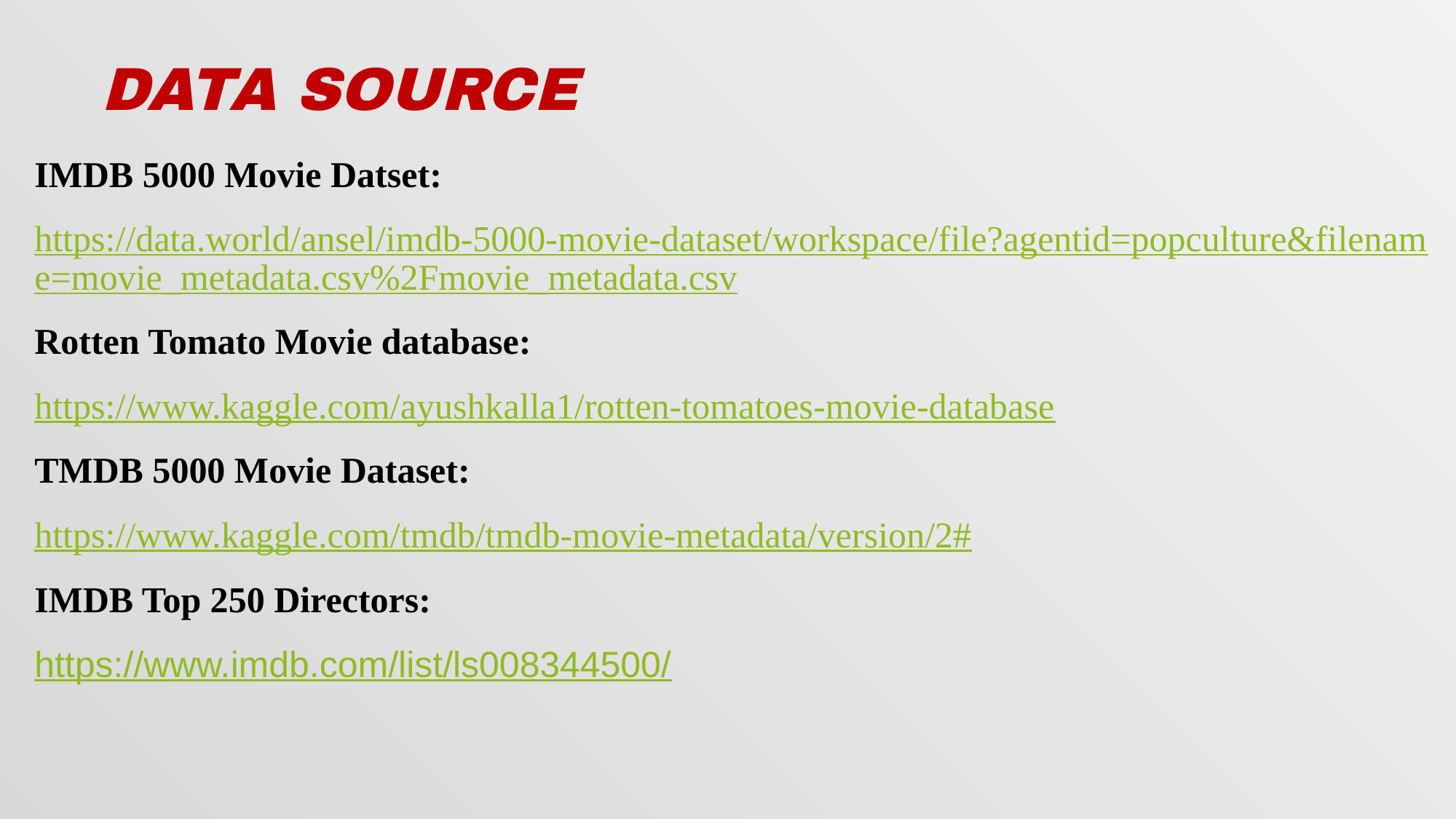

# DATA SOURCE
IMDB 5000 Movie Datset:
https://data.world/ansel/imdb-5000-movie-dataset/workspace/file?agentid=popculture&filename=movie_metadata.csv%2Fmovie_metadata.csv
Rotten Tomato Movie database:
https://www.kaggle.com/ayushkalla1/rotten-tomatoes-movie-database
TMDB 5000 Movie Dataset:
https://www.kaggle.com/tmdb/tmdb-movie-metadata/version/2#
IMDB Top 250 Directors:
https://www.imdb.com/list/ls008344500/